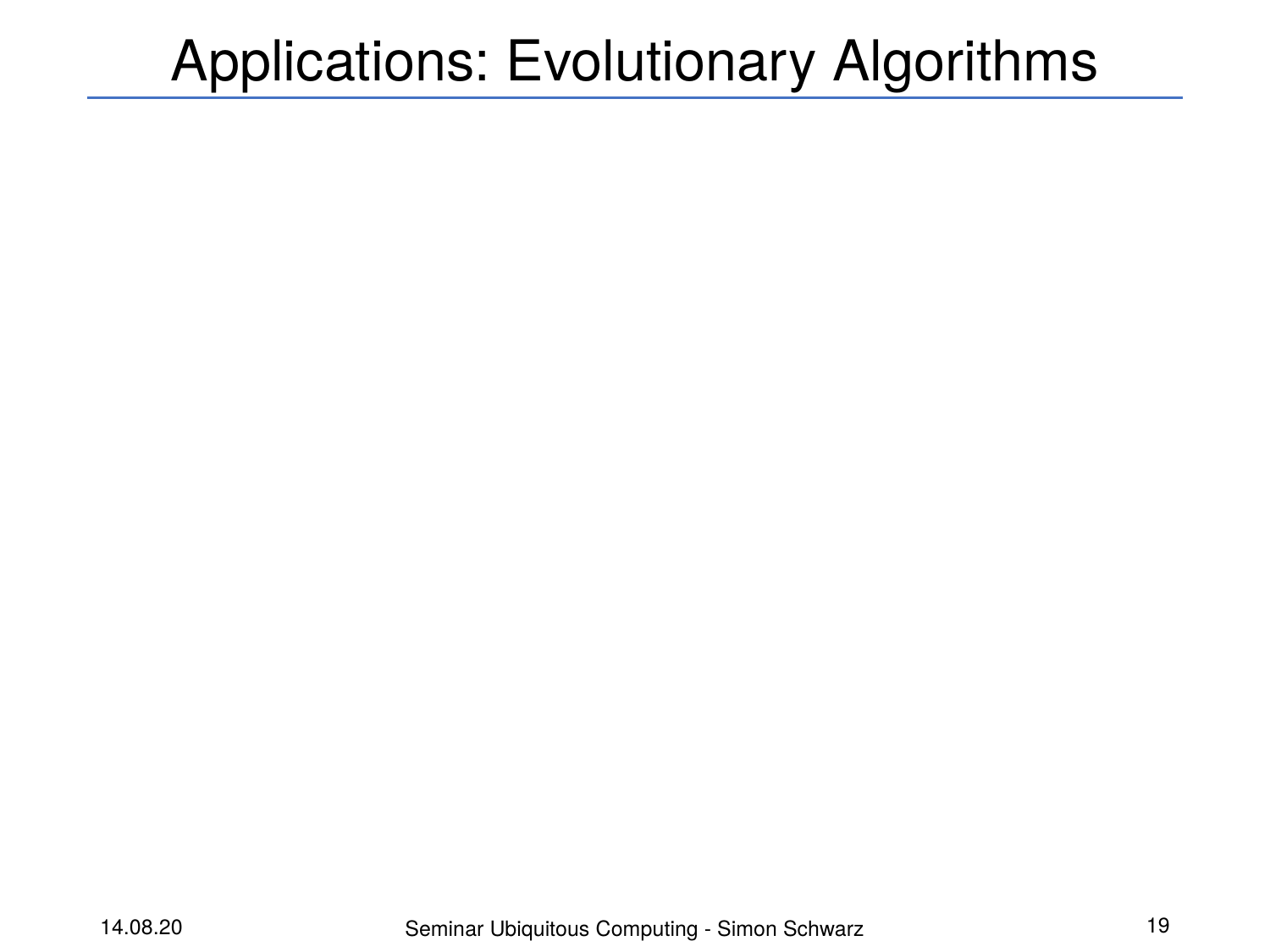

# Applications: Evolutionary Algorithms
14.08.20
19
Seminar Ubiquitous Computing - Simon Schwarz